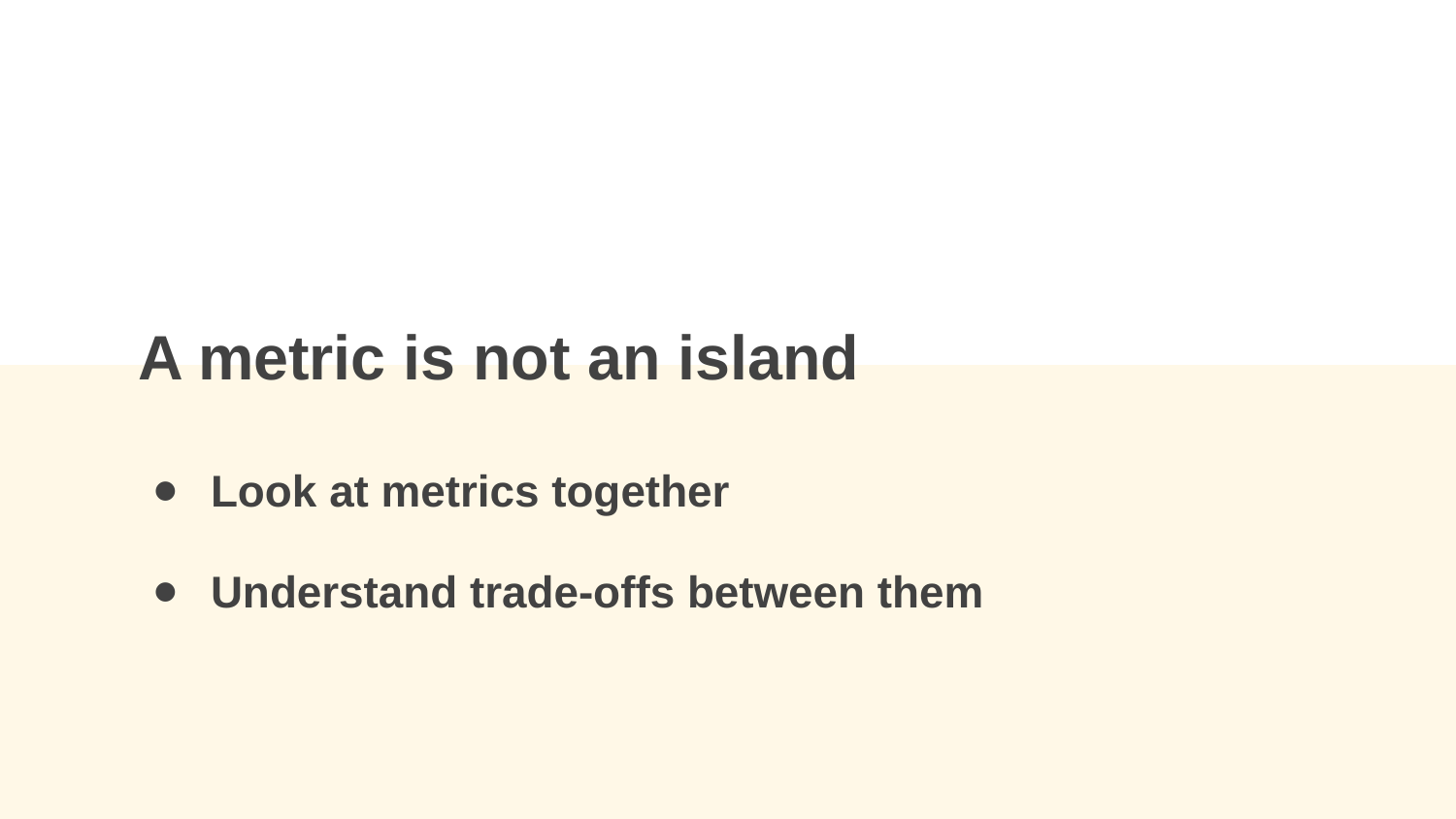

# A metric is not an island

Look at metrics together
Understand trade-offs between them